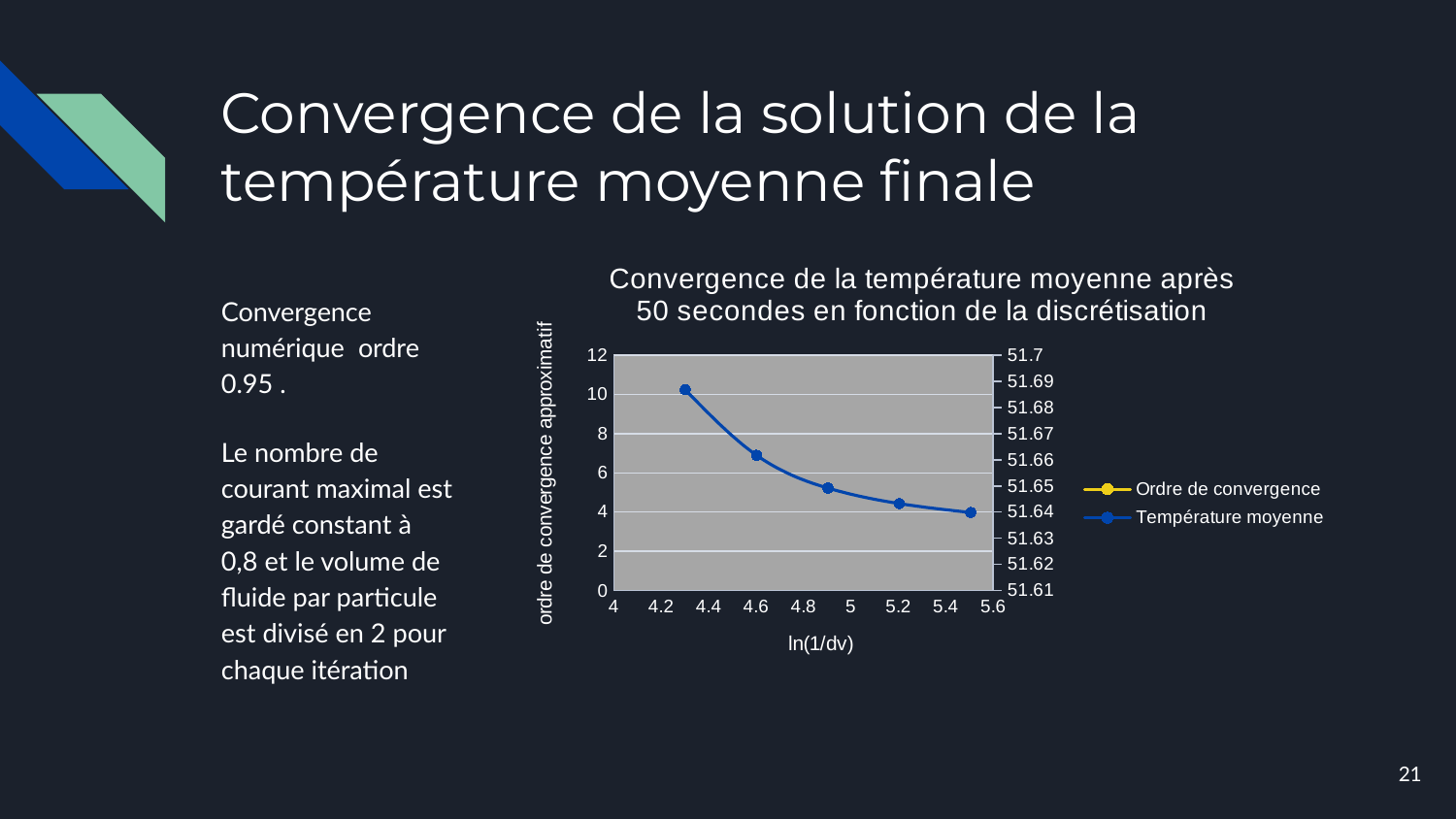

# Convergence de la solution de la température moyenne finale

### Chart: Convergence de la température moyenne après 50 secondes en fonction de la discrétisation

| Category |  |  |
|---|---|---|
Convergence numérique  ordre 0.95 .
Le nombre de courant maximal est gardé constant à 0,8 et le volume de fluide par particule est divisé en 2 pour chaque itération
21